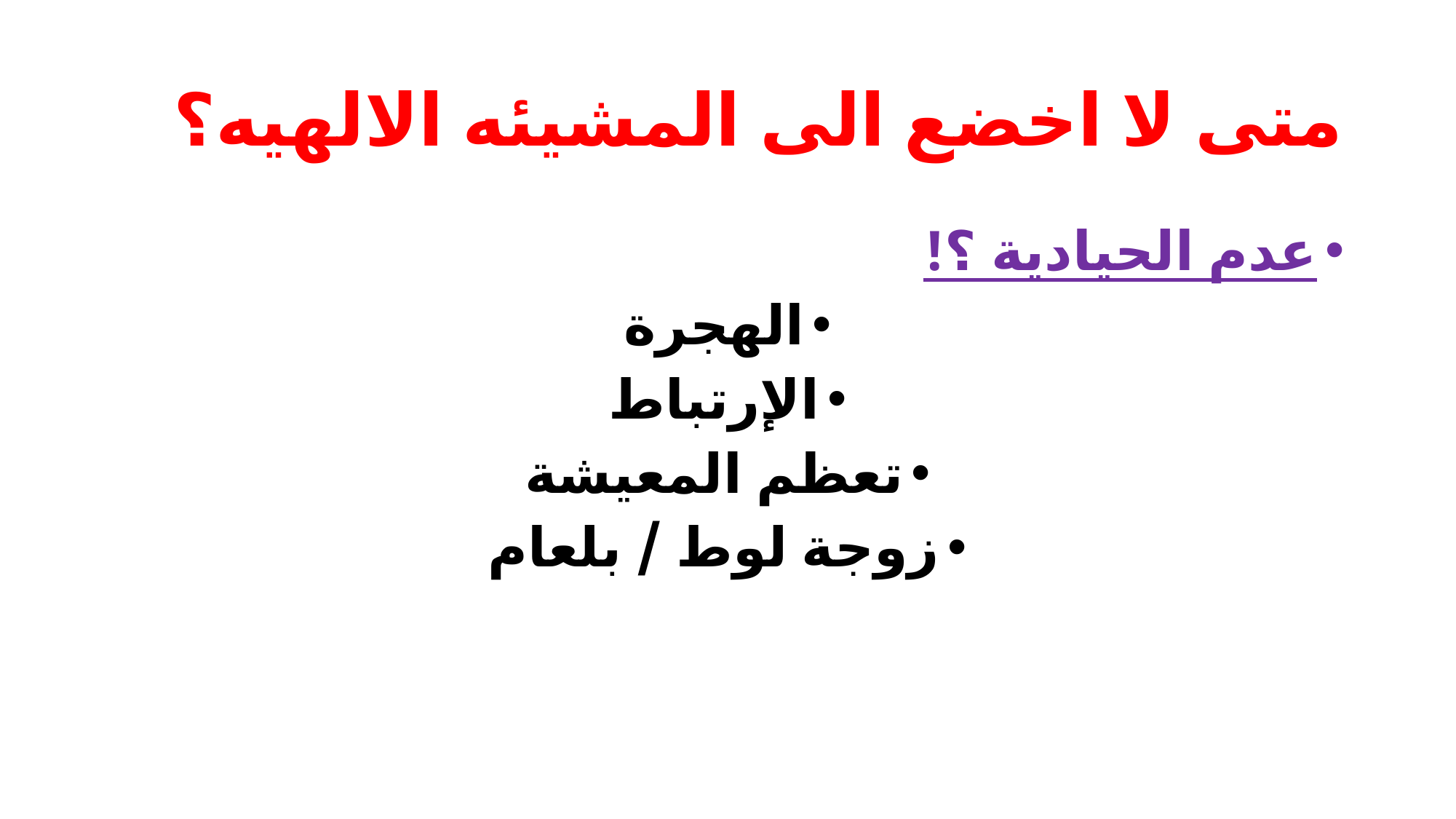

# متى لا اخضع الى المشيئه الالهيه؟
عدم الحيادية ؟!
الهجرة
الإرتباط
تعظم المعيشة
زوجة لوط / بلعام